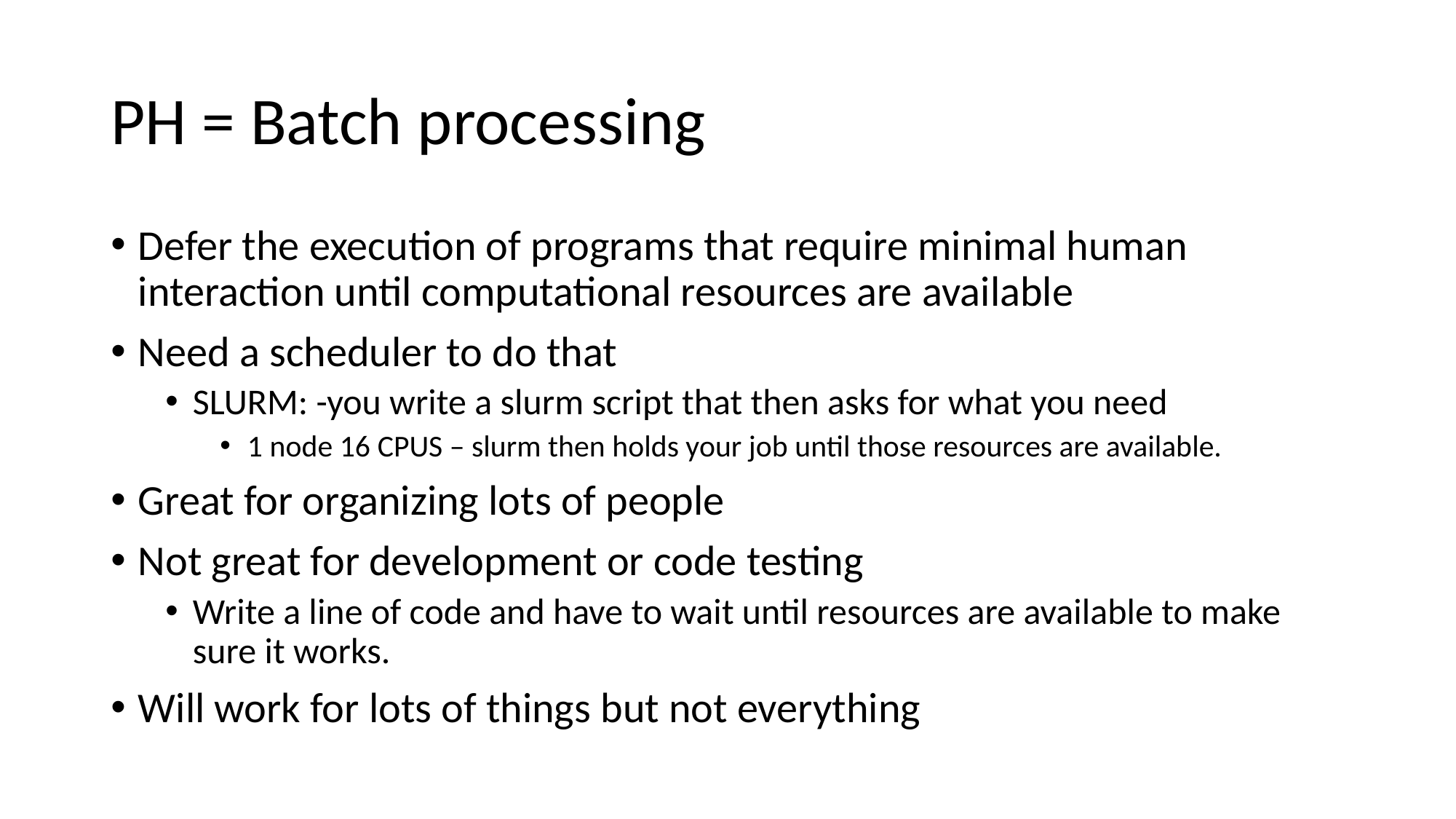

# PH = Batch processing
Defer the execution of programs that require minimal human interaction until computational resources are available
Need a scheduler to do that
SLURM: -you write a slurm script that then asks for what you need
1 node 16 CPUS – slurm then holds your job until those resources are available.
Great for organizing lots of people
Not great for development or code testing
Write a line of code and have to wait until resources are available to make sure it works.
Will work for lots of things but not everything